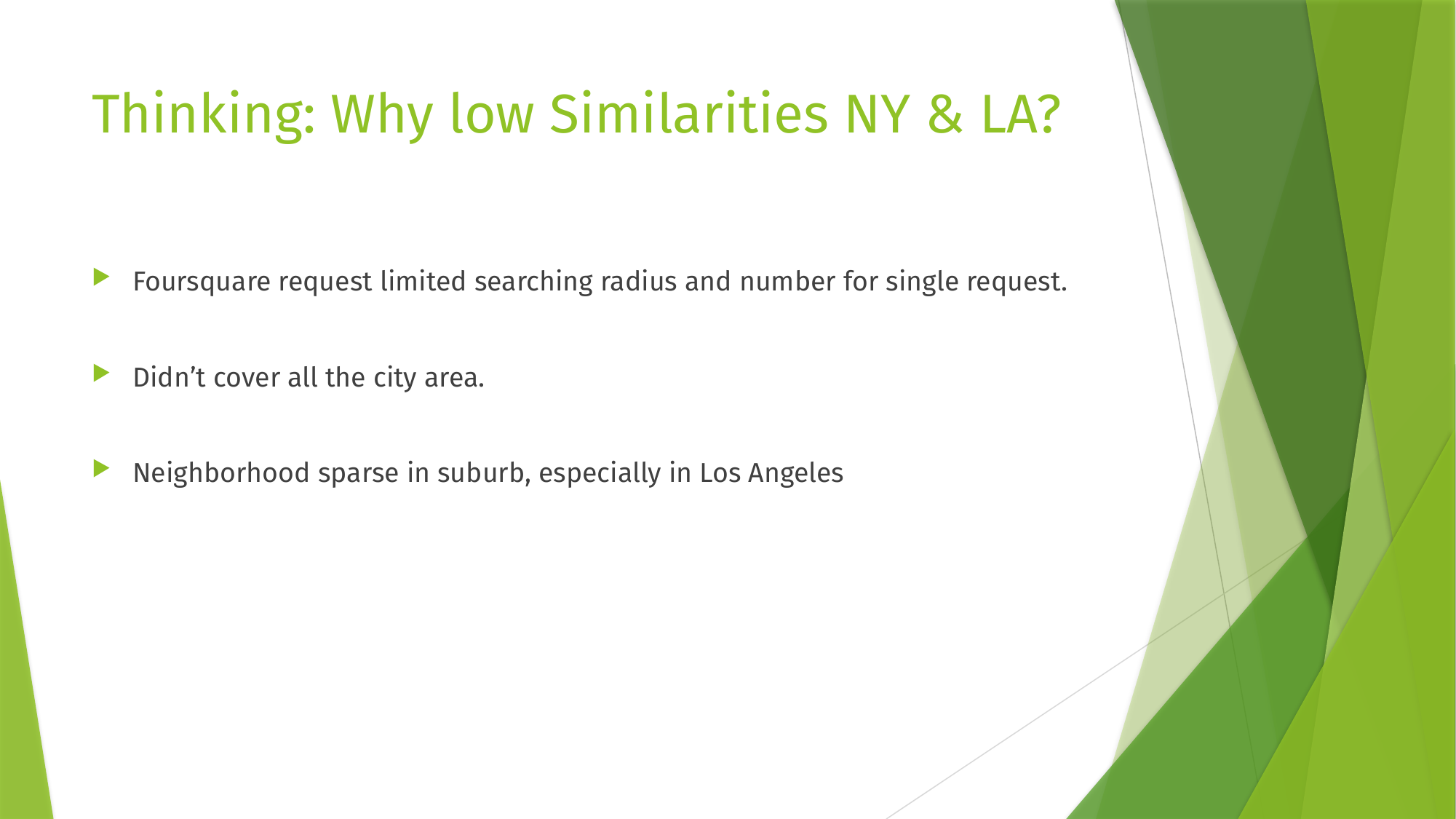

# Thinking: Why low Similarities NY & LA?
Foursquare request limited searching radius and number for single request.

Didn’t cover all the city area.

Neighborhood sparse in suburb, especially in Los Angeles